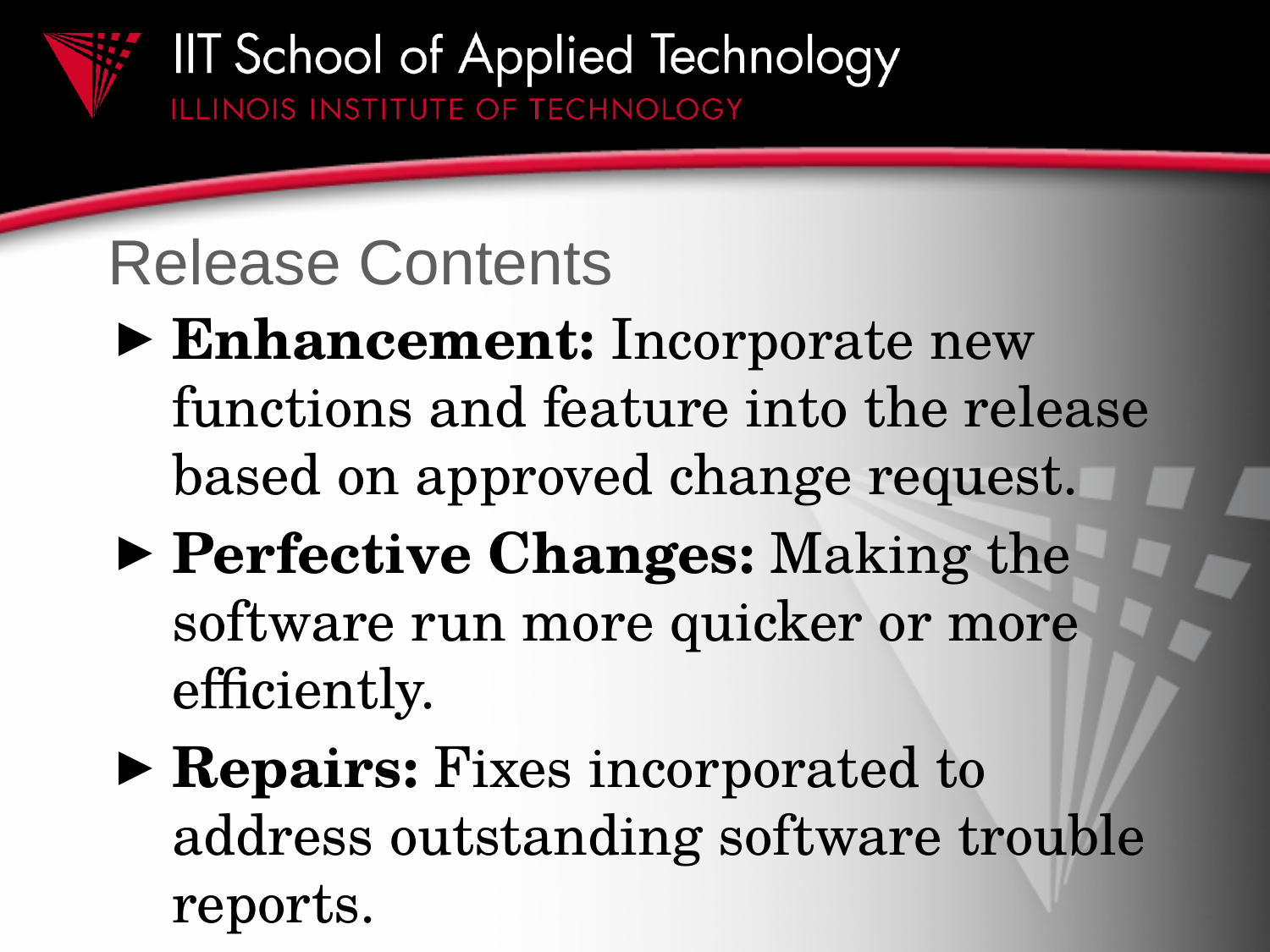

# Release Contents
Enhancement: Incorporate new functions and feature into the release based on approved change request.
Perfective Changes: Making the software run more quicker or more efficiently.
Repairs: Fixes incorporated to address outstanding software trouble reports.